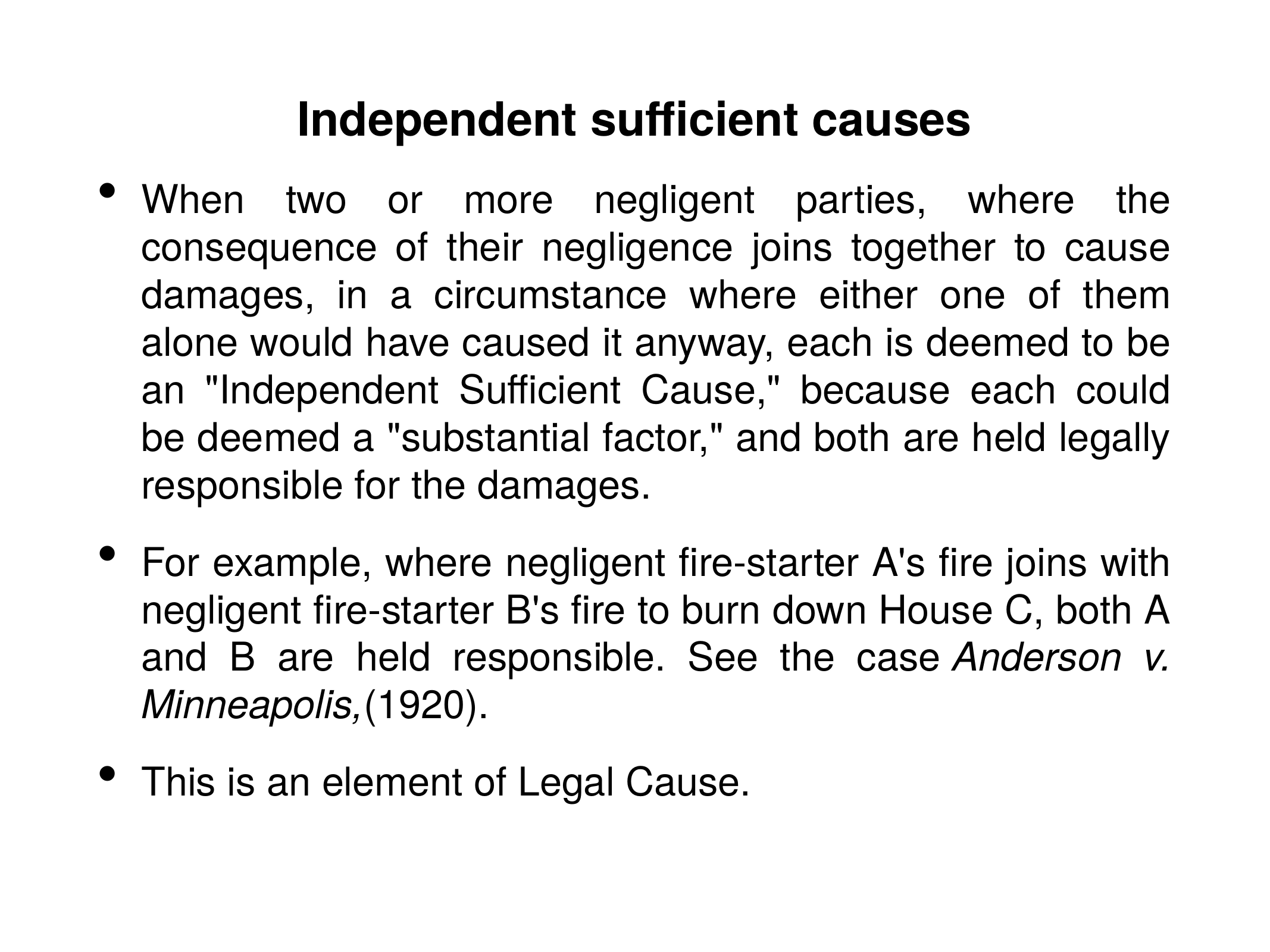

# Independent sufficient causes
When two or more negligent parties, where the consequence of their negligence joins together to cause damages, in a circumstance where either one of them alone would have caused it anyway, each is deemed to be an "Independent Sufficient Cause," because each could be deemed a "substantial factor," and both are held legally responsible for the damages.
For example, where negligent fire-starter A's fire joins with negligent fire-starter B's fire to burn down House C, both A and B are held responsible. See the case Anderson v. Minneapolis,(1920).
This is an element of Legal Cause.